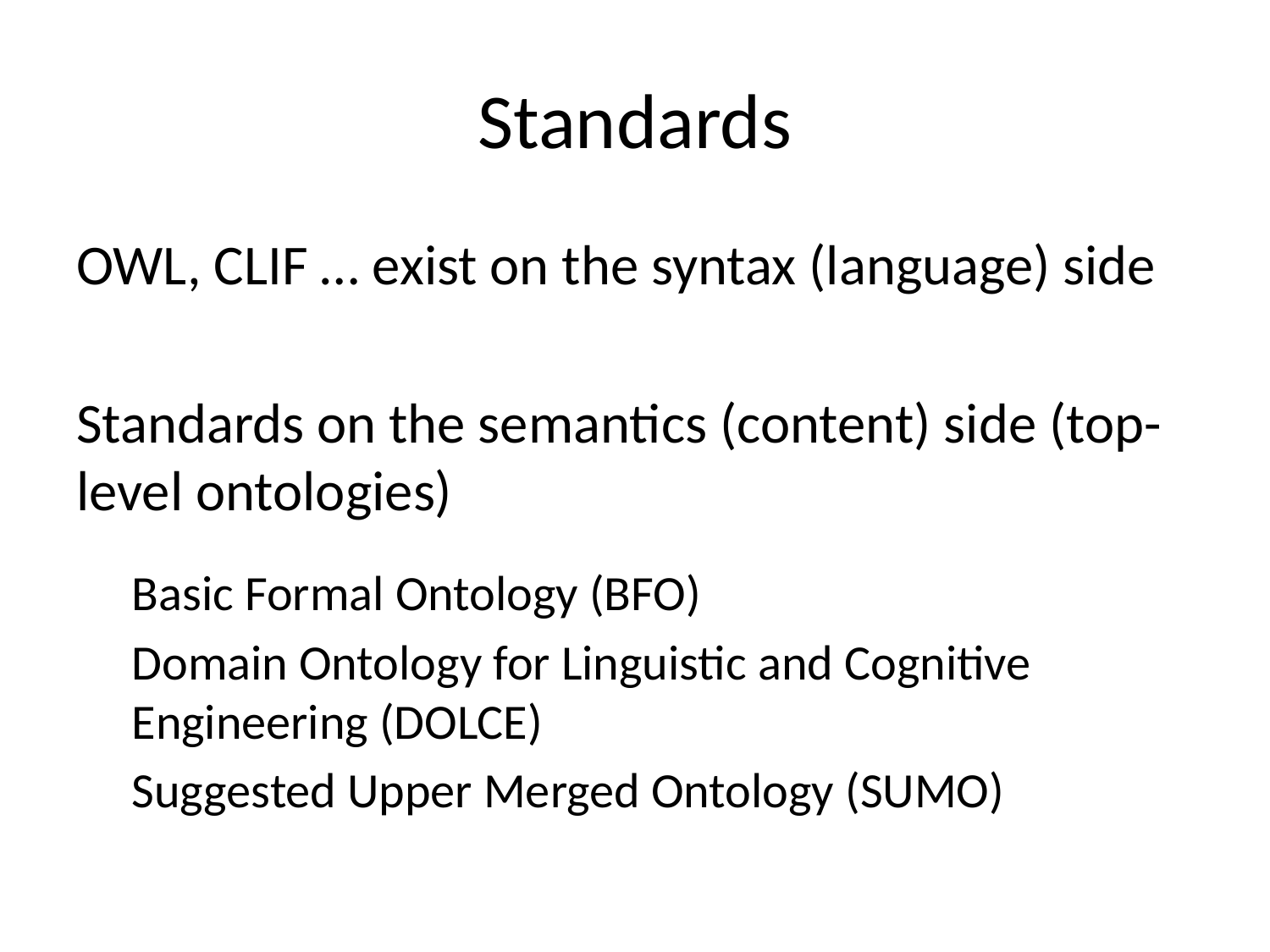

# Standards
OWL, CLIF … exist on the syntax (language) side

Standards on the semantics (content) side (top-level ontologies)

Basic Formal Ontology (BFO)
Domain Ontology for Linguistic and Cognitive Engineering (DOLCE)
Suggested Upper Merged Ontology (SUMO)